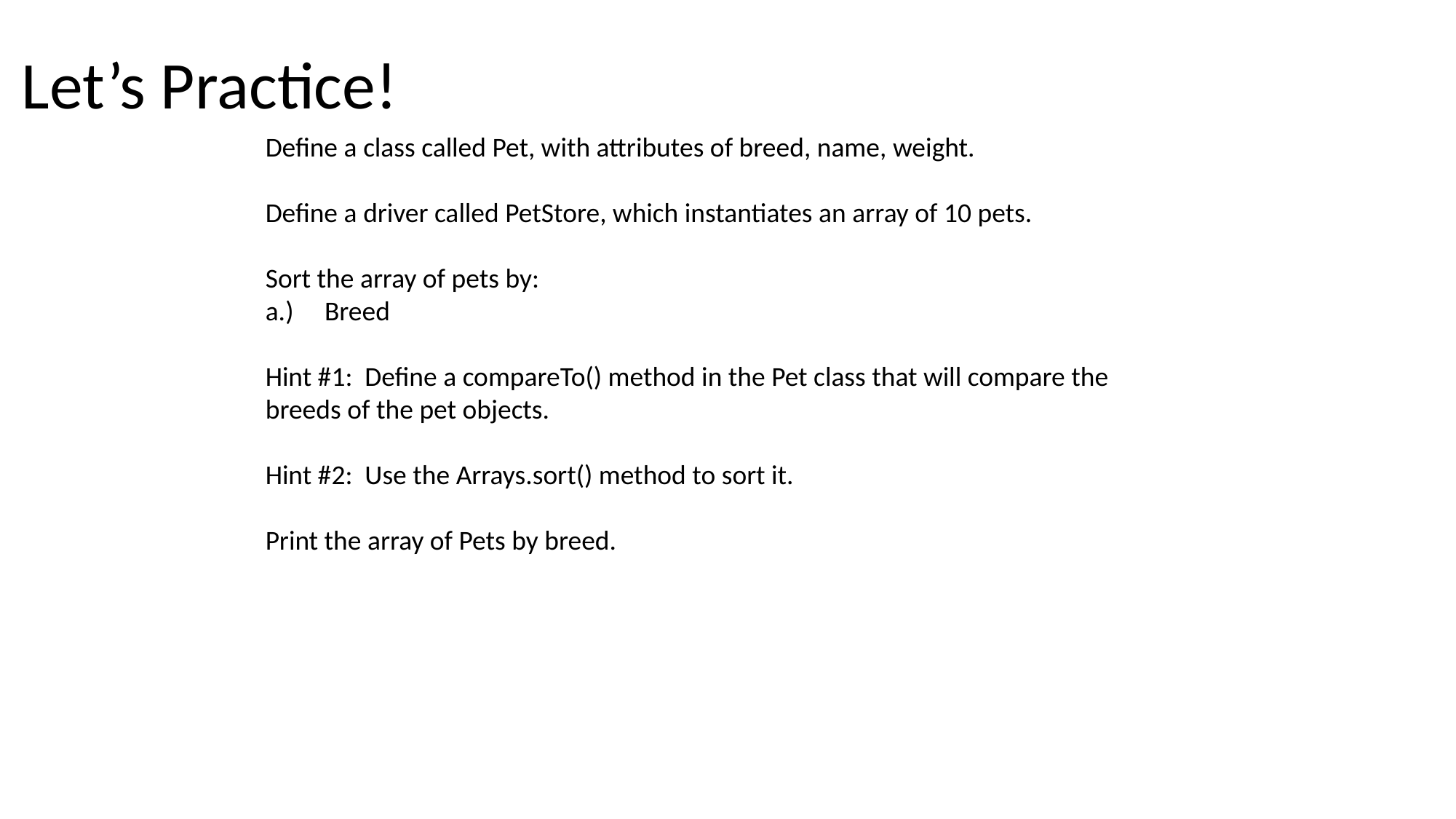

# Let’s Practice!
Define a class called Pet, with attributes of breed, name, weight.

Define a driver called PetStore, which instantiates an array of 10 pets.

Sort the array of pets by:
a.)     Breed
Hint #1:  Define a compareTo() method in the Pet class that will compare the breeds of the pet objects.

Hint #2:  Use the Arrays.sort() method to sort it.

Print the array of Pets by breed.